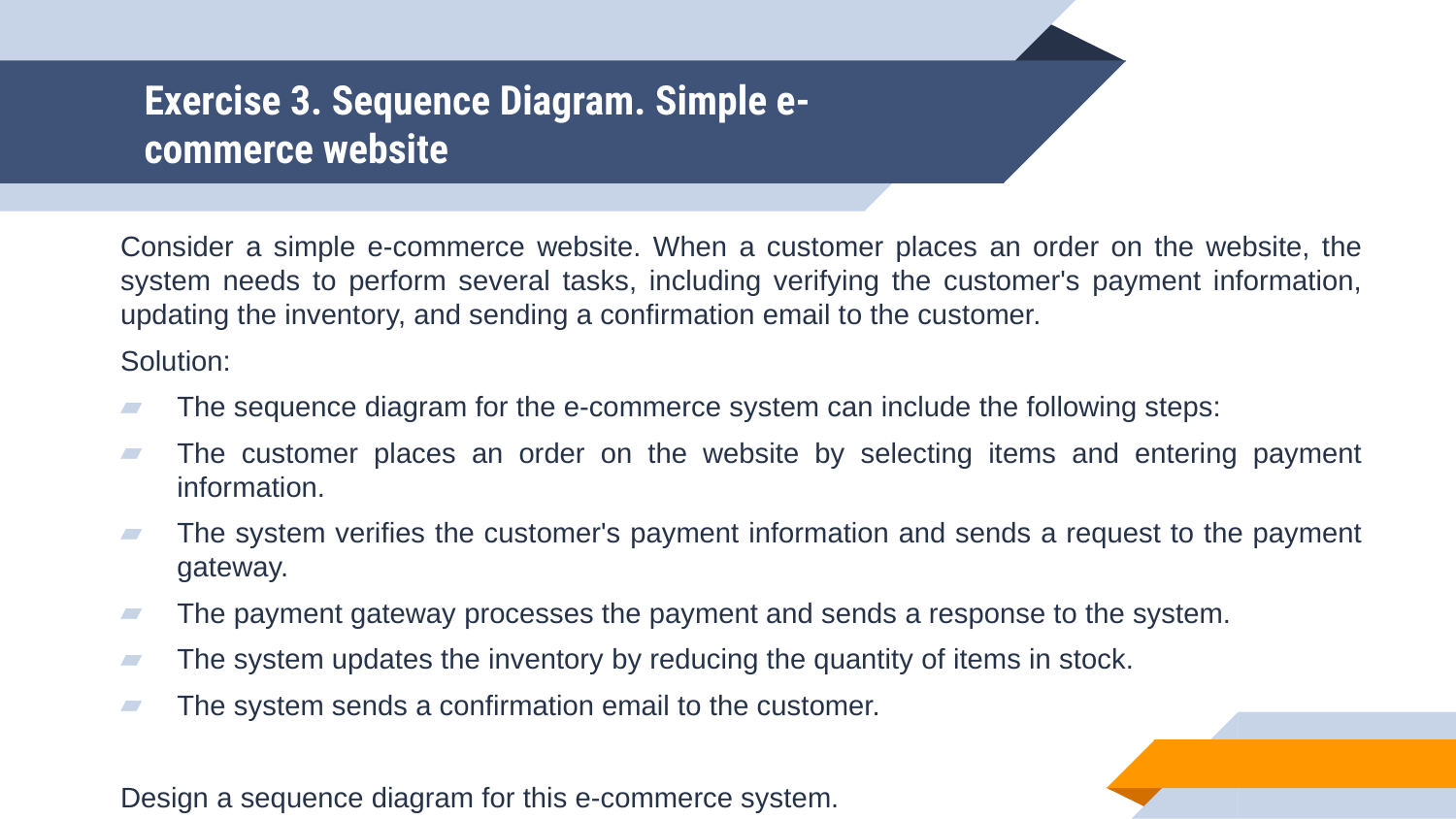

# Exercise 3. Sequence Diagram. Simple e-commerce website
Consider a simple e-commerce website. When a customer places an order on the website, the system needs to perform several tasks, including verifying the customer's payment information, updating the inventory, and sending a confirmation email to the customer.
Solution:
The sequence diagram for the e-commerce system can include the following steps:
The customer places an order on the website by selecting items and entering payment information.
The system verifies the customer's payment information and sends a request to the payment gateway.
The payment gateway processes the payment and sends a response to the system.
The system updates the inventory by reducing the quantity of items in stock.
The system sends a confirmation email to the customer.

Design a sequence diagram for this e-commerce system.